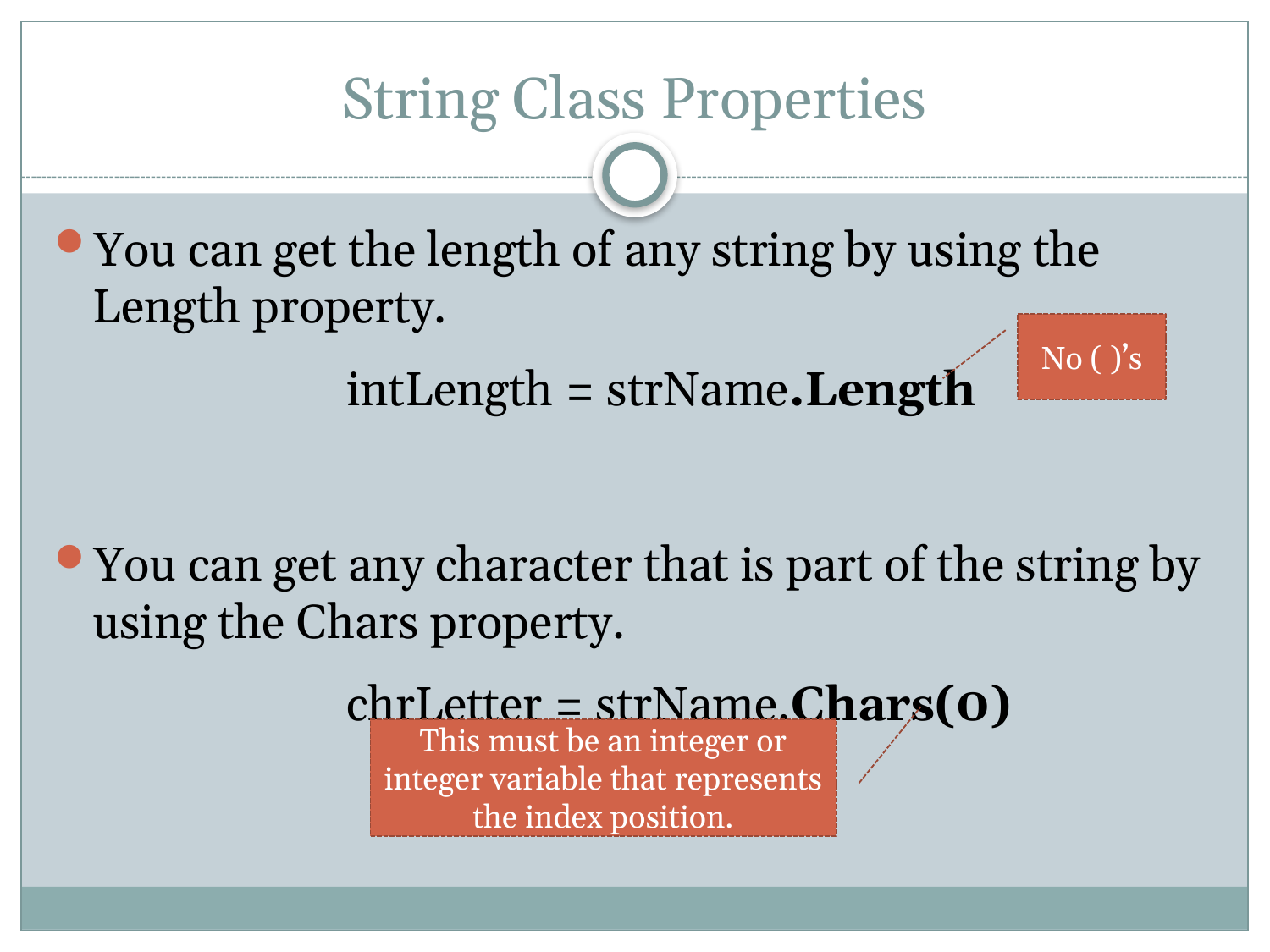

# String Class Properties
You can get the length of any string by using the Length property.
		intLength = strName.Length

You can get any character that is part of the string by using the Chars property.
		chrLetter = strName.Chars(0)
No ( )’s
This must be an integer or integer variable that represents the index position.